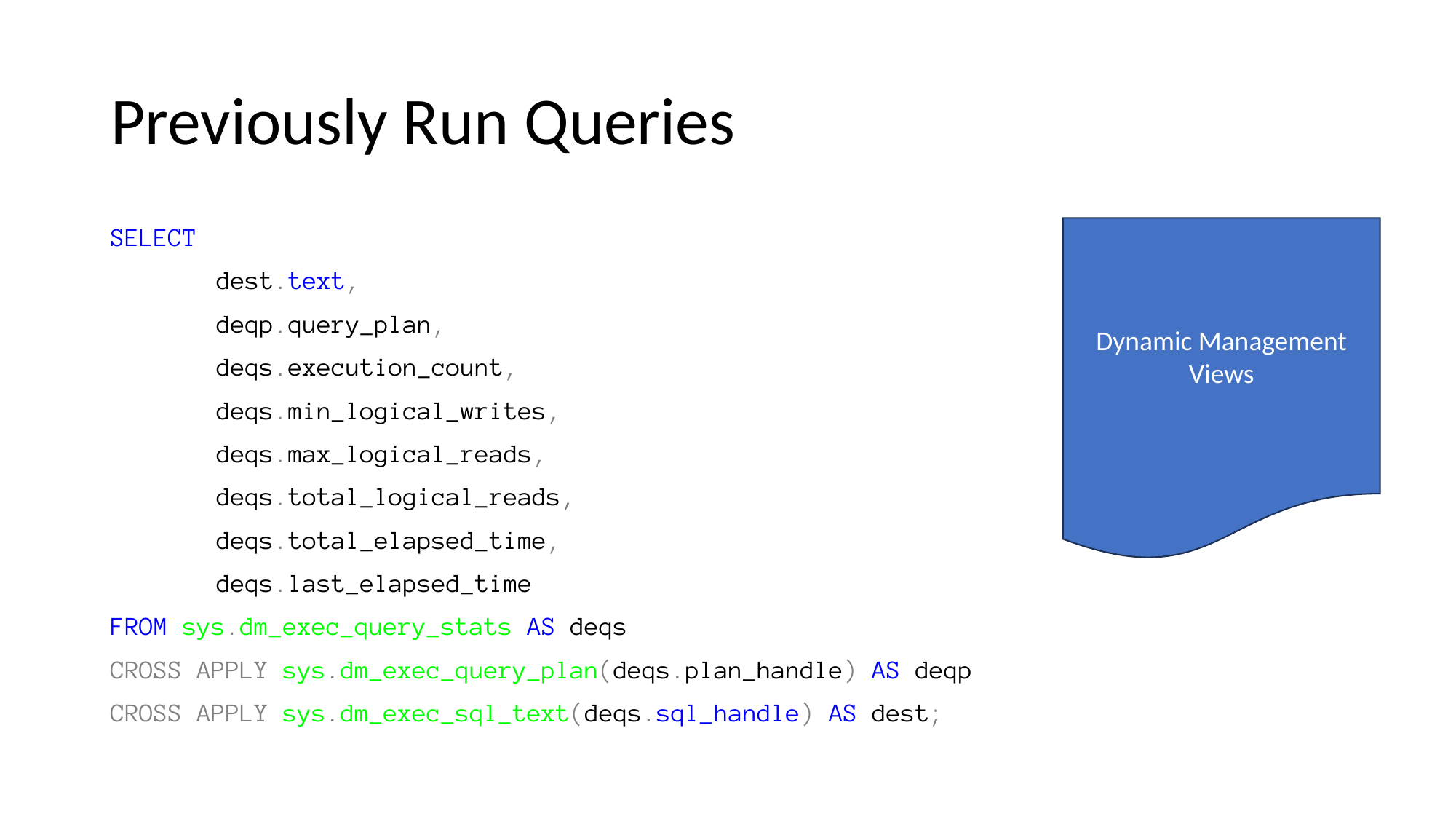

# Previously Run Queries
SELECT
	dest.text,
	deqp.query_plan,
	deqs.execution_count,
	deqs.min_logical_writes,
	deqs.max_logical_reads,
	deqs.total_logical_reads,
	deqs.total_elapsed_time,
	deqs.last_elapsed_time
FROM sys.dm_exec_query_stats AS deqs
CROSS APPLY sys.dm_exec_query_plan(deqs.plan_handle) AS deqp
CROSS APPLY sys.dm_exec_sql_text(deqs.sql_handle) AS dest;
Dynamic Management Views